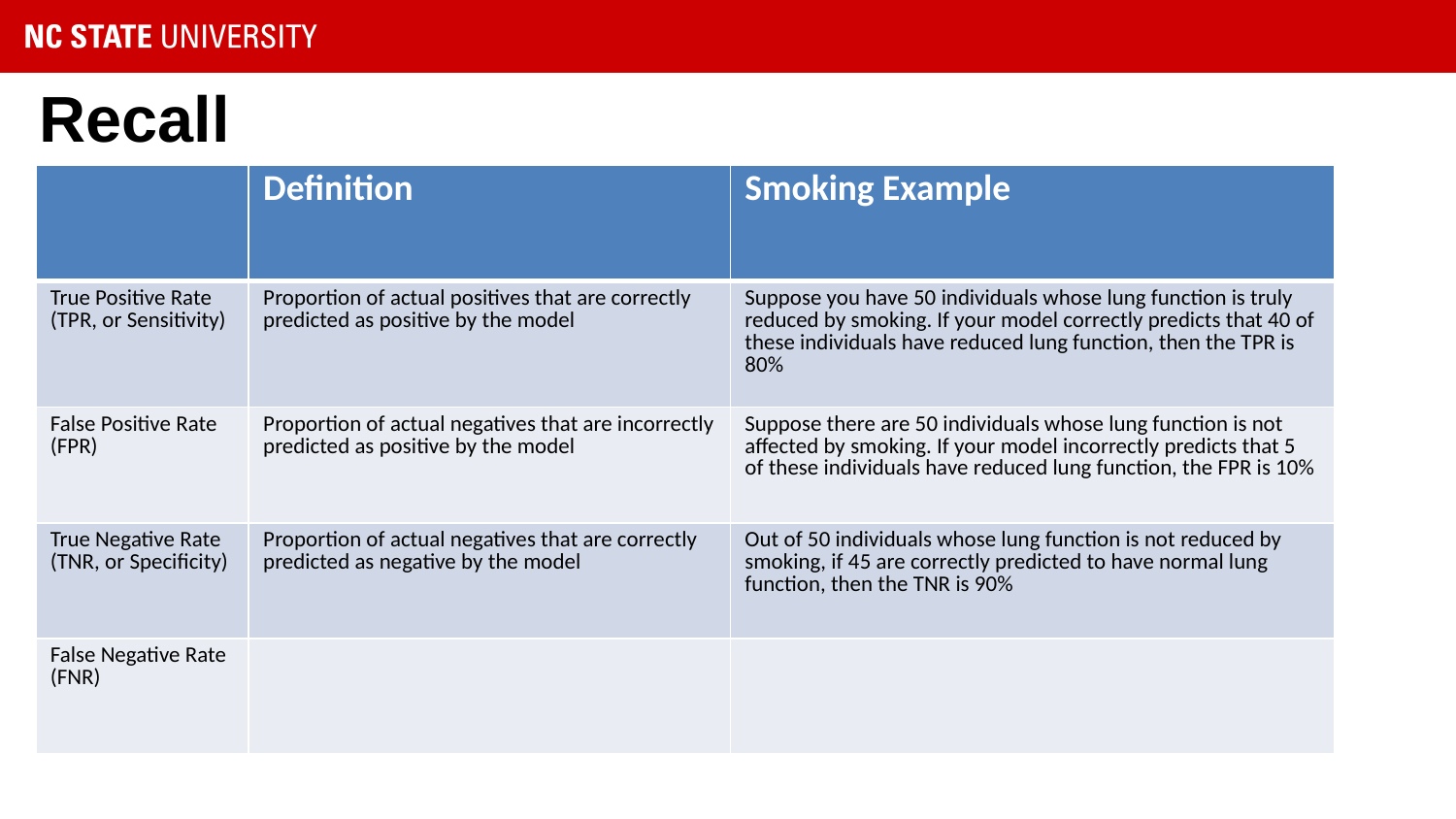

# Recall

|  | Definition | Smoking Example |
| --- | --- | --- |
| True Positive Rate (TPR, or Sensitivity) | Proportion of actual positives that are correctly predicted as positive by the model | Suppose you have 50 individuals whose lung function is truly reduced by smoking. If your model correctly predicts that 40 of these individuals have reduced lung function, then the TPR is 80% |
| False Positive Rate (FPR) | Proportion of actual negatives that are incorrectly predicted as positive by the model | Suppose there are 50 individuals whose lung function is not affected by smoking. If your model incorrectly predicts that 5 of these individuals have reduced lung function, the FPR is 10% |
| True Negative Rate (TNR, or Specificity) | Proportion of actual negatives that are correctly predicted as negative by the model | Out of 50 individuals whose lung function is not reduced by smoking, if 45 are correctly predicted to have normal lung function, then the TNR is 90% |
| False Negative Rate (FNR) |  |  |